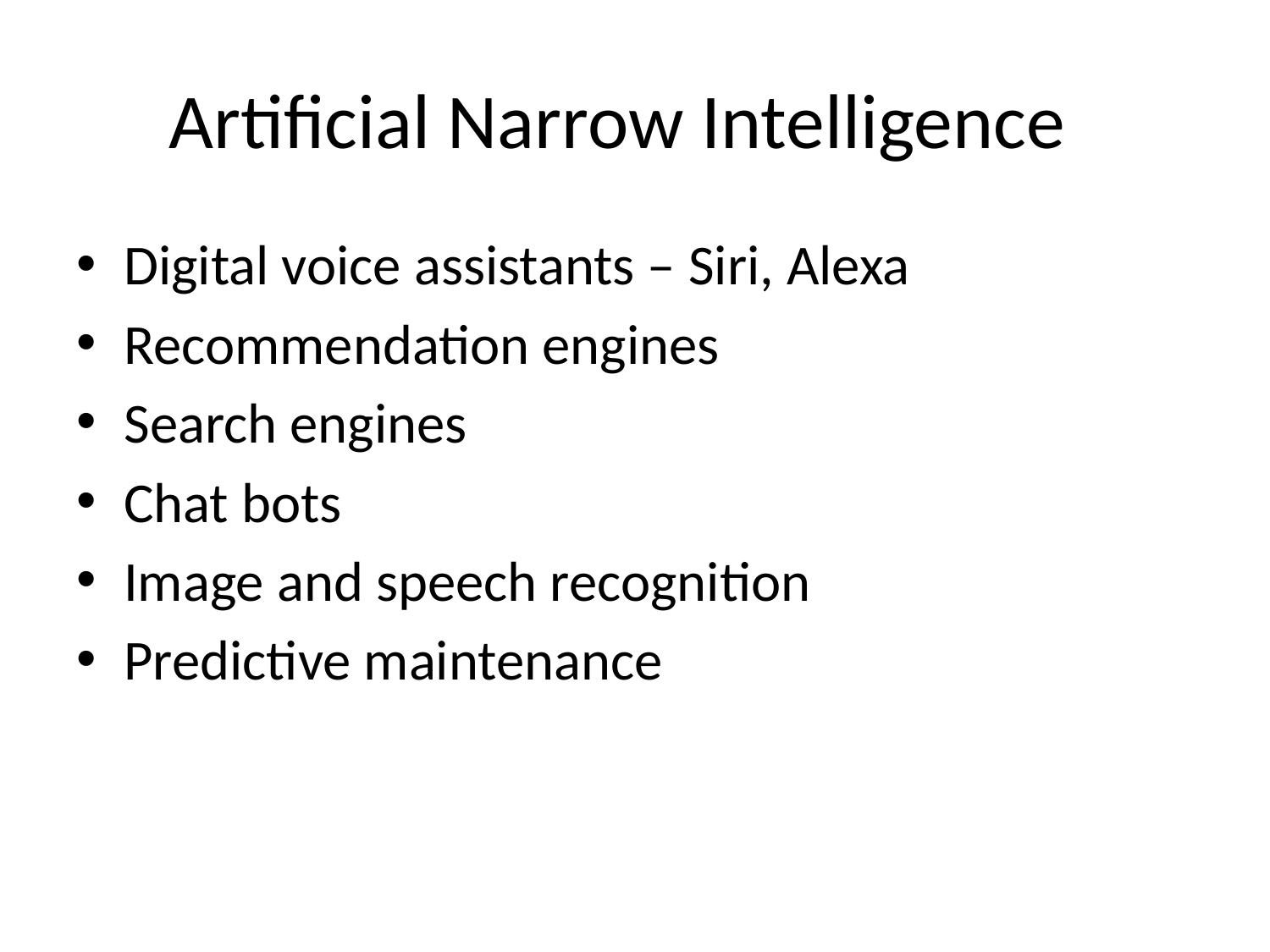

# Artificial Narrow Intelligence
Digital voice assistants – Siri, Alexa
Recommendation engines
Search engines
Chat bots
Image and speech recognition
Predictive maintenance